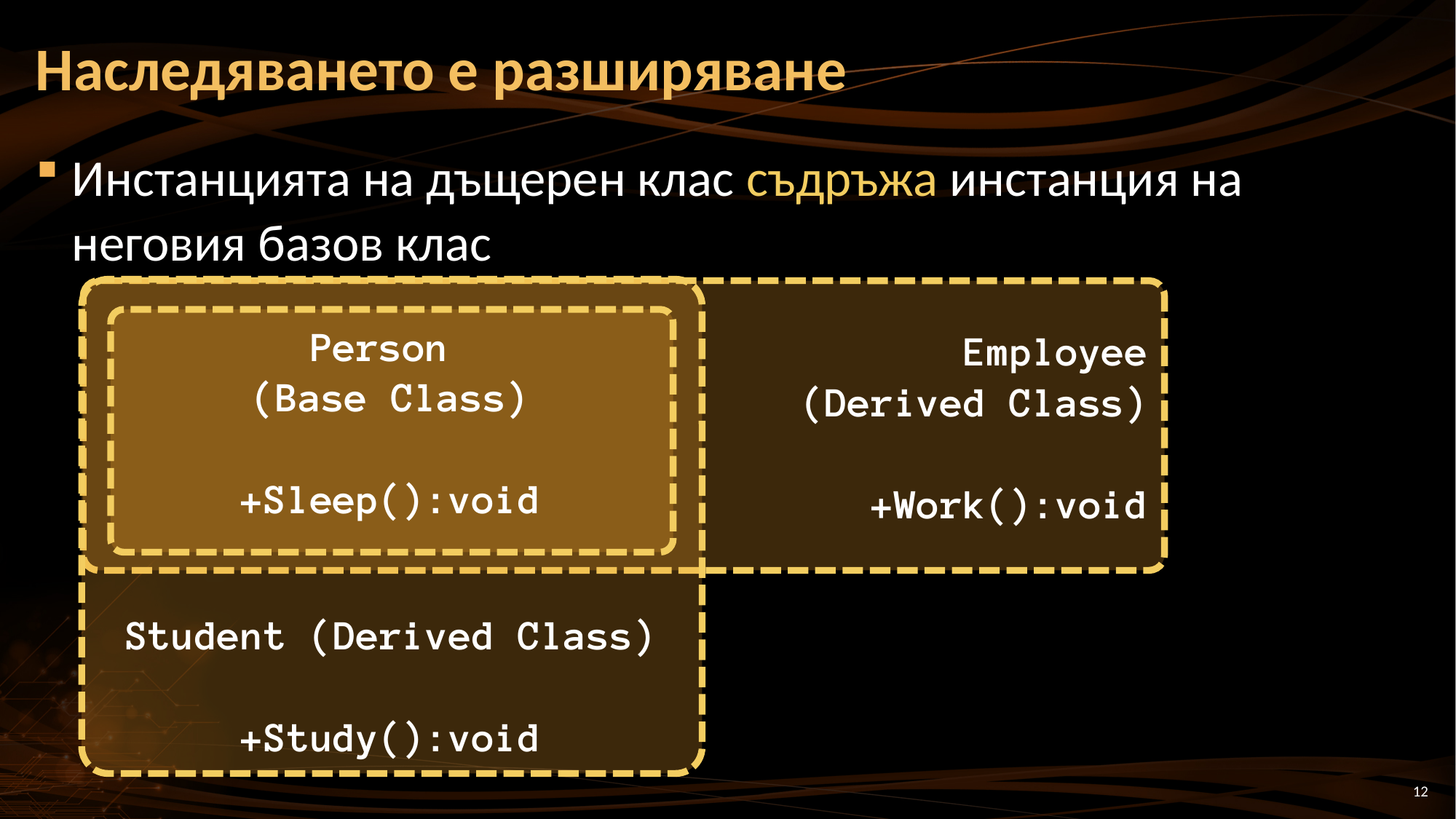

# Наследяването е разширяване
Инстанцията на дъщерен клас съдръжа инстанция на неговия базов клас

Student (Derived Class)
+Study():void
Employee
(Derived Class)

+Work():void
Person
(Base Class)

+Sleep():void
12